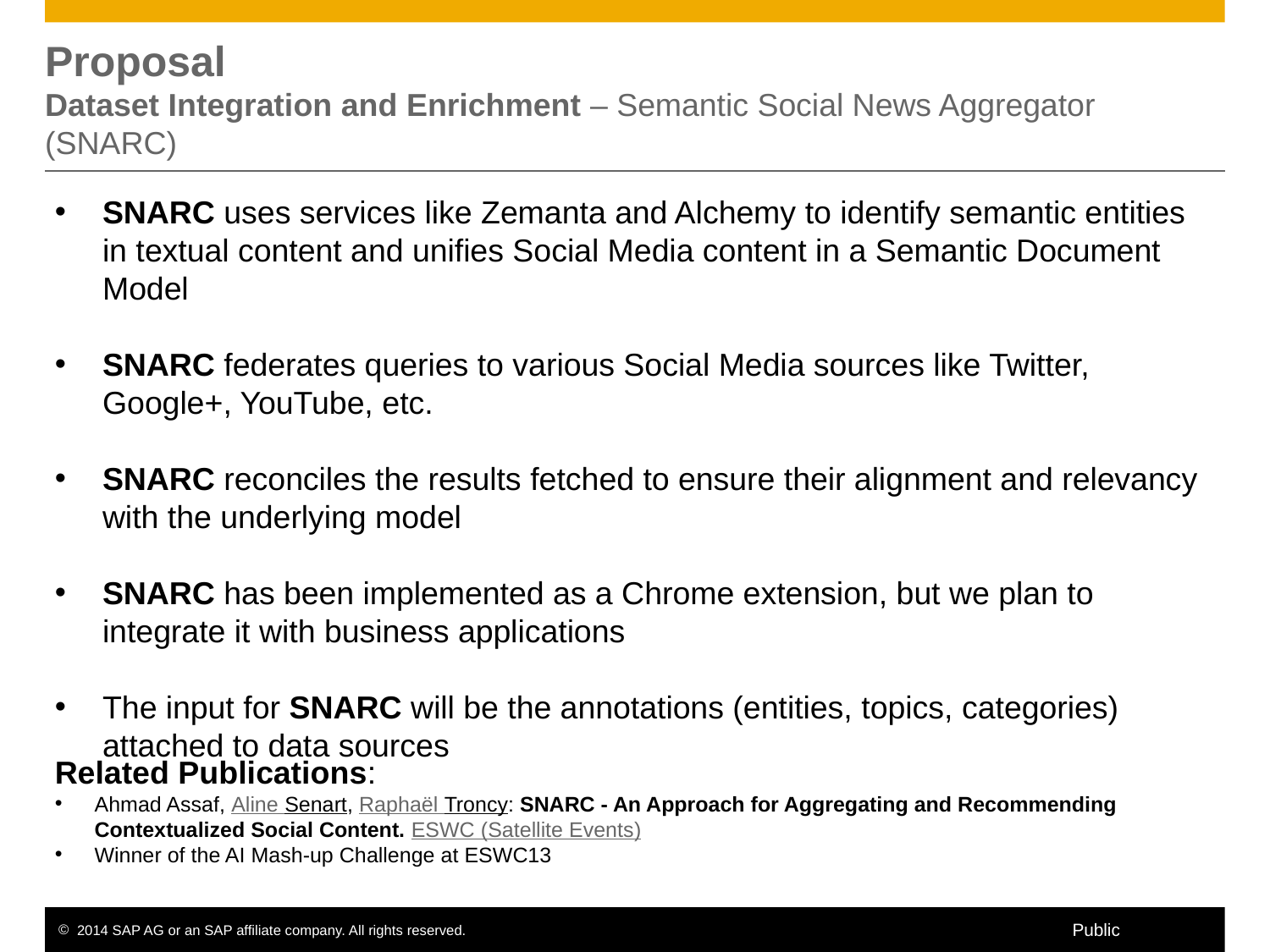

# Proposal Dataset Integration and Enrichment – Semantic Social News Aggregator (SNARC)
SNARC uses services like Zemanta and Alchemy to identify semantic entities in textual content and unifies Social Media content in a Semantic Document Model

SNARC federates queries to various Social Media sources like Twitter, Google+, YouTube, etc.

SNARC reconciles the results fetched to ensure their alignment and relevancy with the underlying model

SNARC has been implemented as a Chrome extension, but we plan to integrate it with business applications

The input for SNARC will be the annotations (entities, topics, categories) attached to data sources
Related Publications:
Ahmad Assaf, Aline Senart, Raphaël Troncy: SNARC - An Approach for Aggregating and Recommending Contextualized Social Content. ESWC (Satellite Events)
Winner of the AI Mash-up Challenge at ESWC13